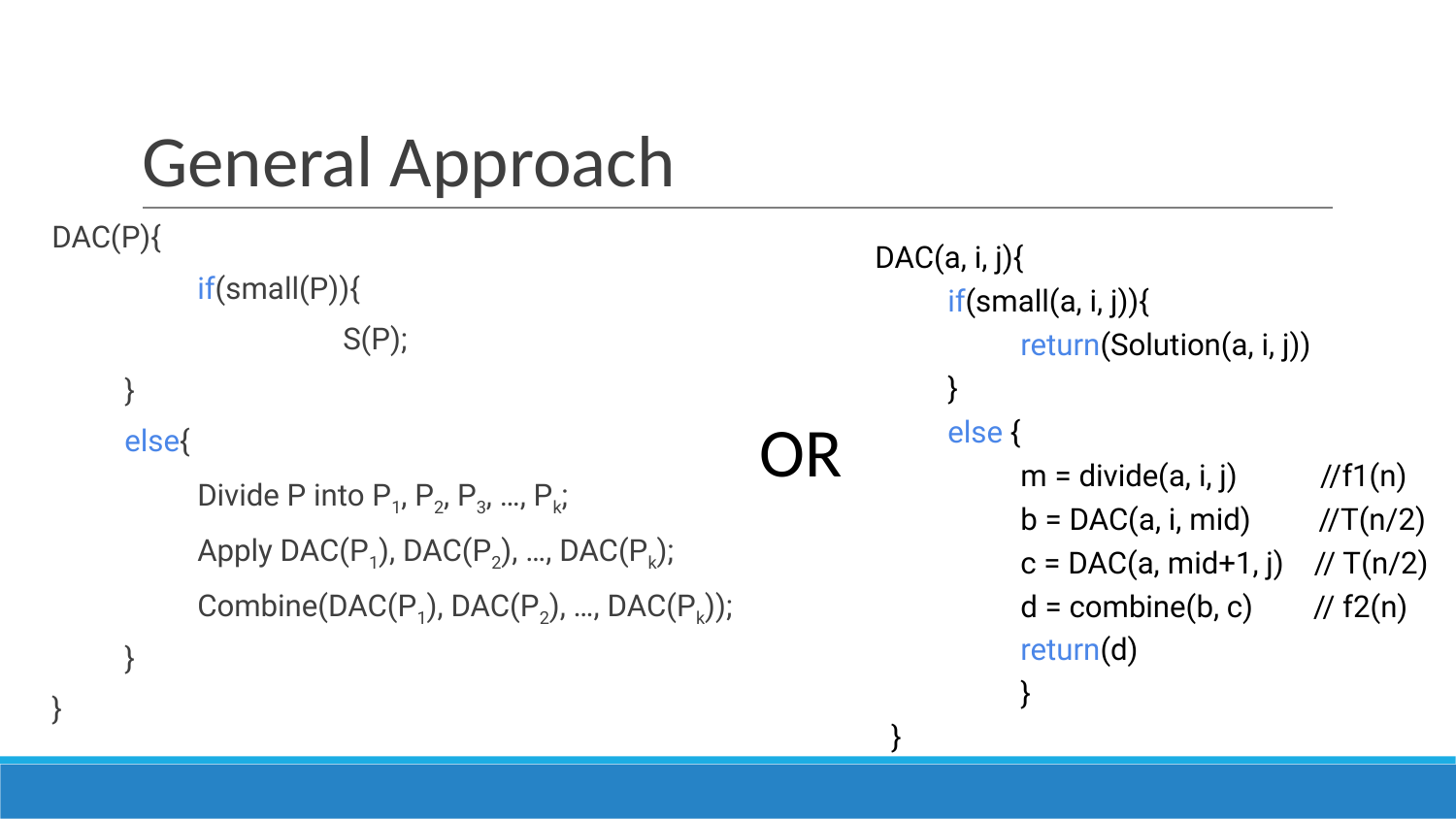

# General Approach
DAC(P){
	if(small(P)){
		S(P);
}
else{
	Divide P into P1, P2, P3, …, Pk;
Apply DAC(P1), DAC(P2), …, DAC(Pk);
	Combine(DAC(P1), DAC(P2), …, DAC(Pk));
}
}
DAC(a, i, j){
if(small(a, i, j)){
return(Solution(a, i, j))
}
else {
m = divide(a, i, j)           //f1(n)
b = DAC(a, i, mid)         //T(n/2)
c = DAC(a, mid+1, j)    // T(n/2)
d = combine(b, c)        // f2(n)
return(d)
    	}
}

OR